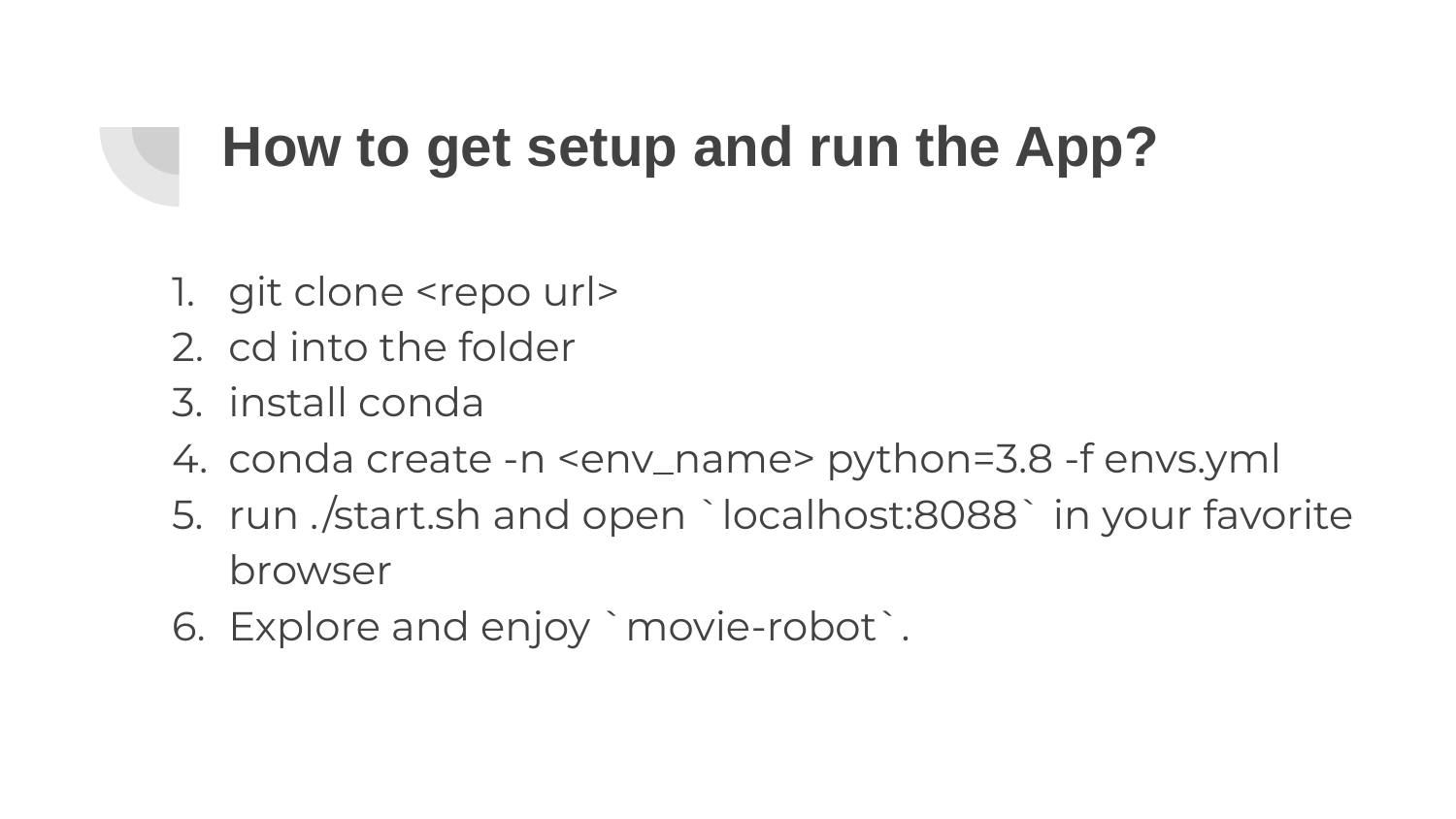

# How to get setup and run the App?
git clone <repo url>
cd into the folder
install conda
conda create -n <env_name> python=3.8 -f envs.yml
run ./start.sh and open `localhost:8088` in your favorite browser
Explore and enjoy `movie-robot`.